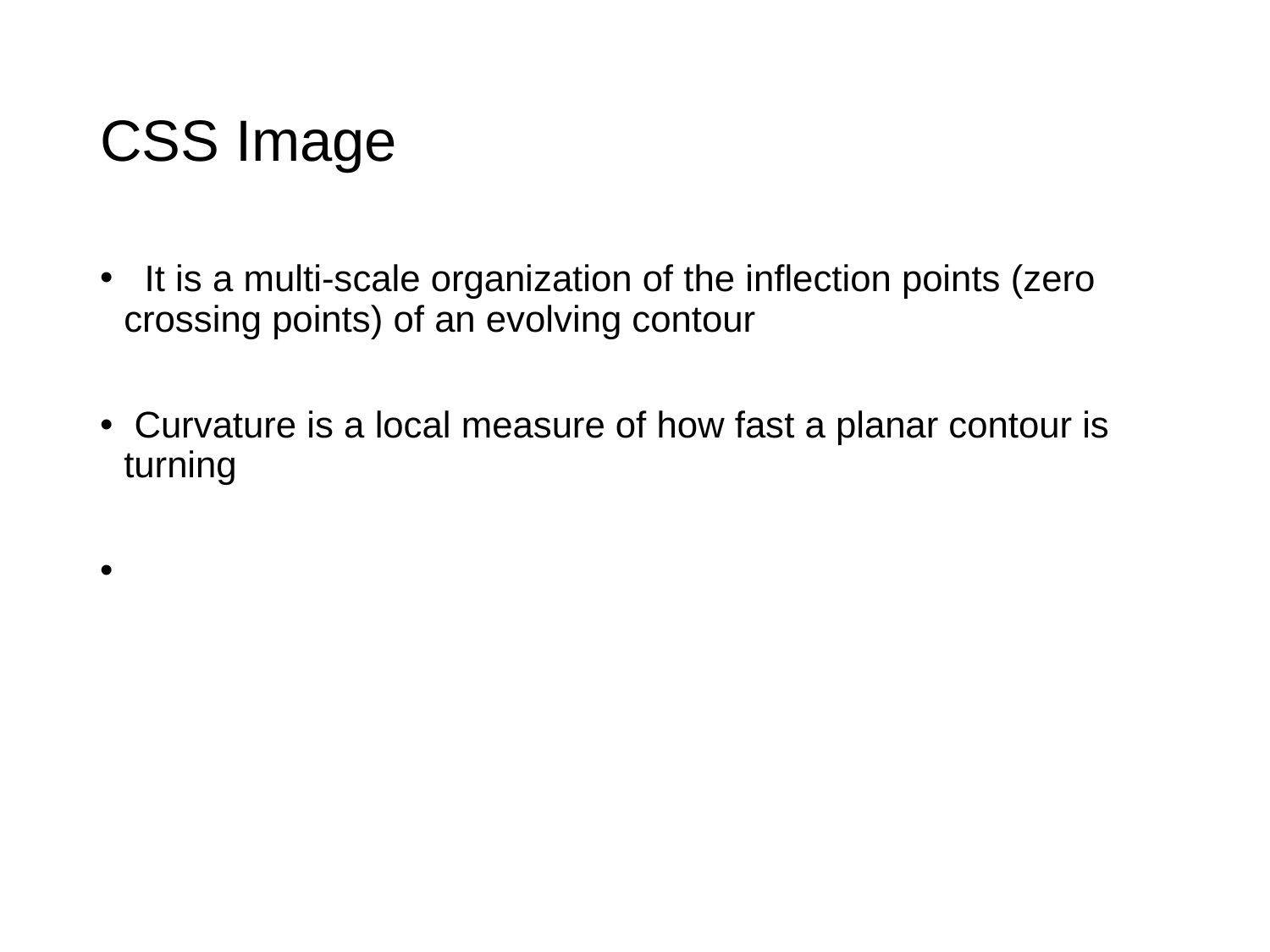

# CSS Image
  It is a multi-scale organization of the inflection points (zero crossing points) of an evolving contour

 Curvature is a local measure of how fast a planar contour is turning